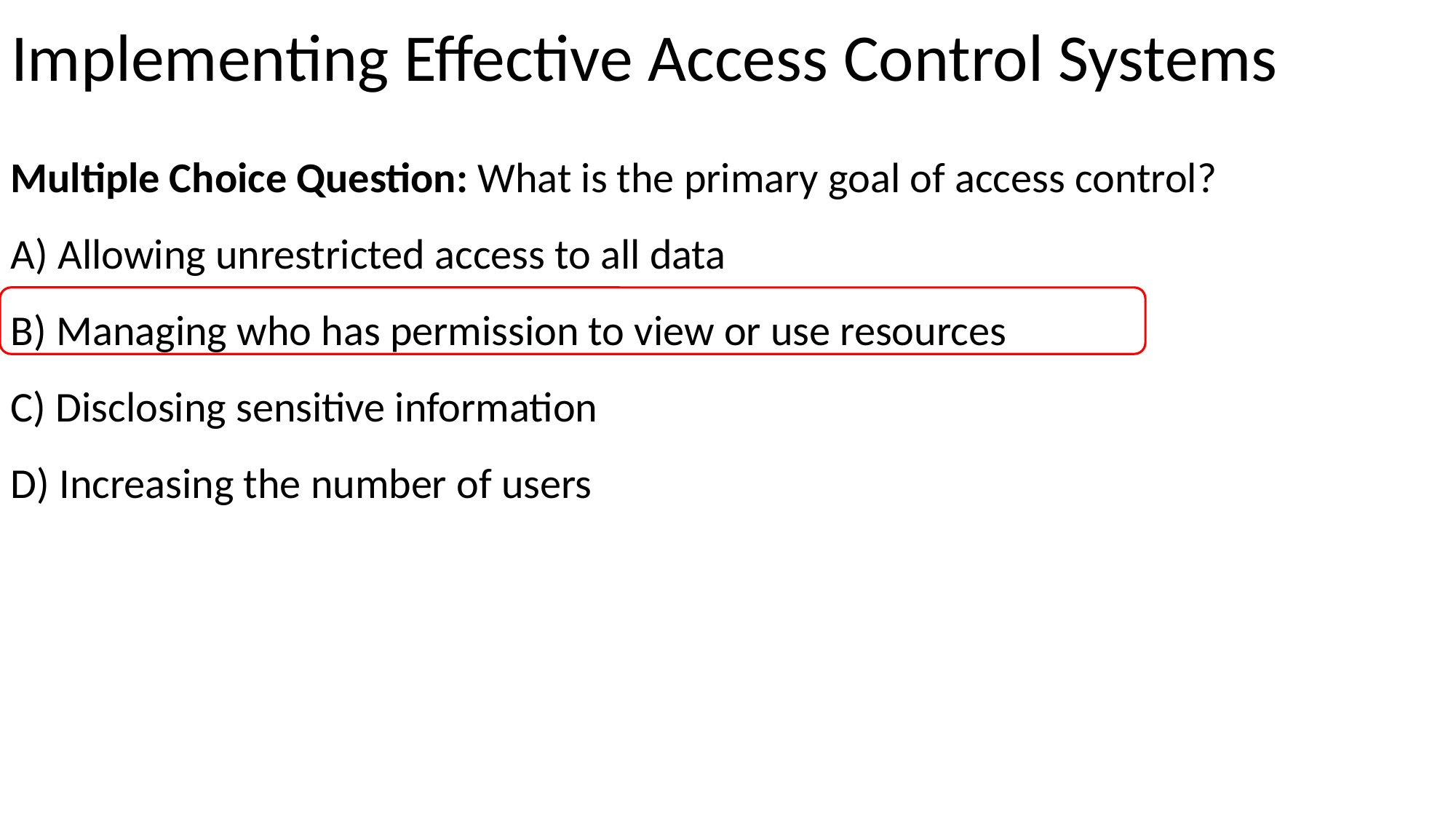

# Implementing Effective Access Control Systems
Multiple Choice Question: What is the primary goal of access control?
A) Allowing unrestricted access to all data
B) Managing who has permission to view or use resources
C) Disclosing sensitive information
D) Increasing the number of users